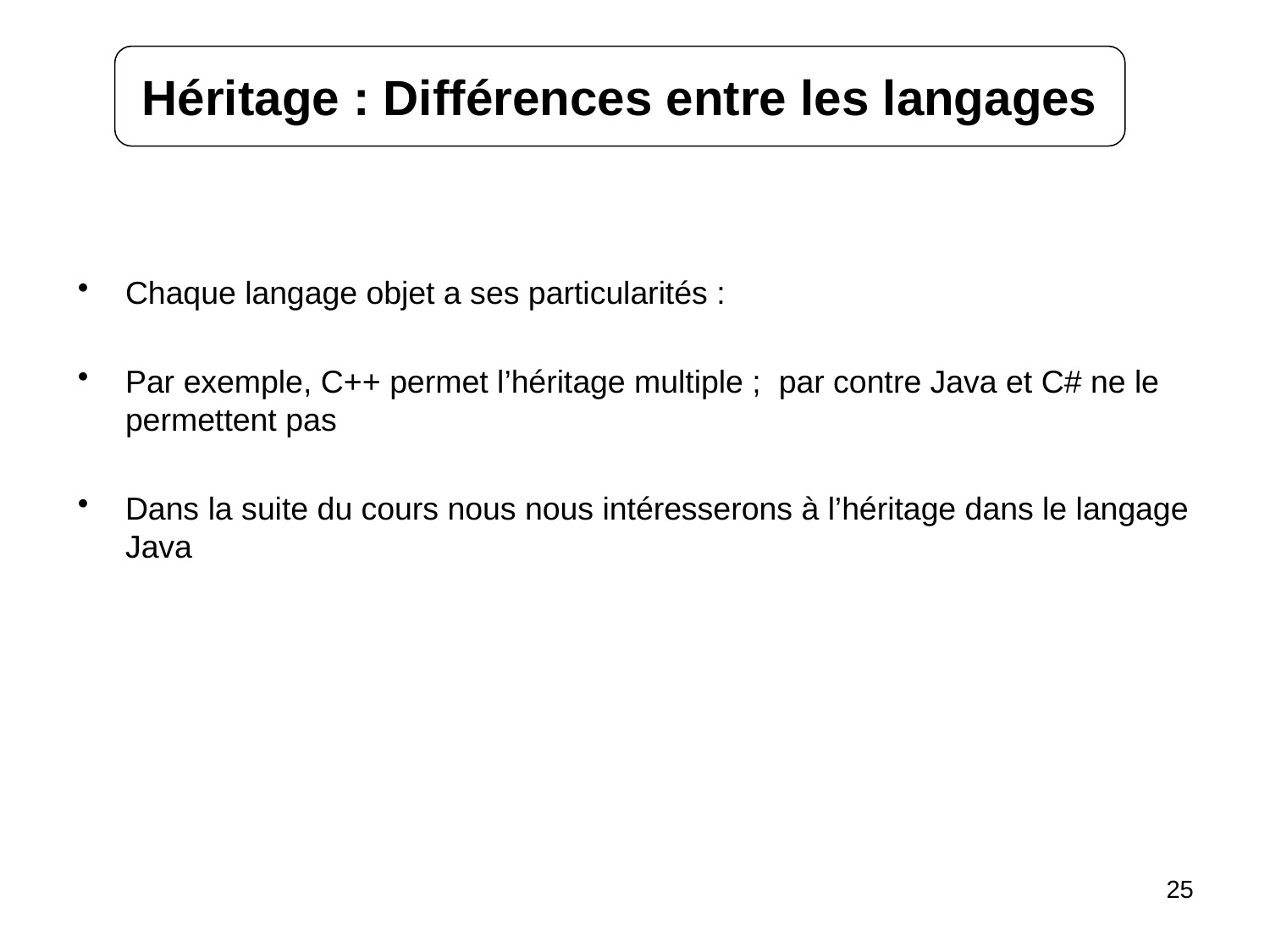

Héritage : Différences entre les langages
Chaque langage objet a ses particularités :

Par exemple, C++ permet l’héritage multiple ;  par contre Java et C# ne le permettent pas

Dans la suite du cours nous nous intéresserons à l’héritage dans le langage Java
25